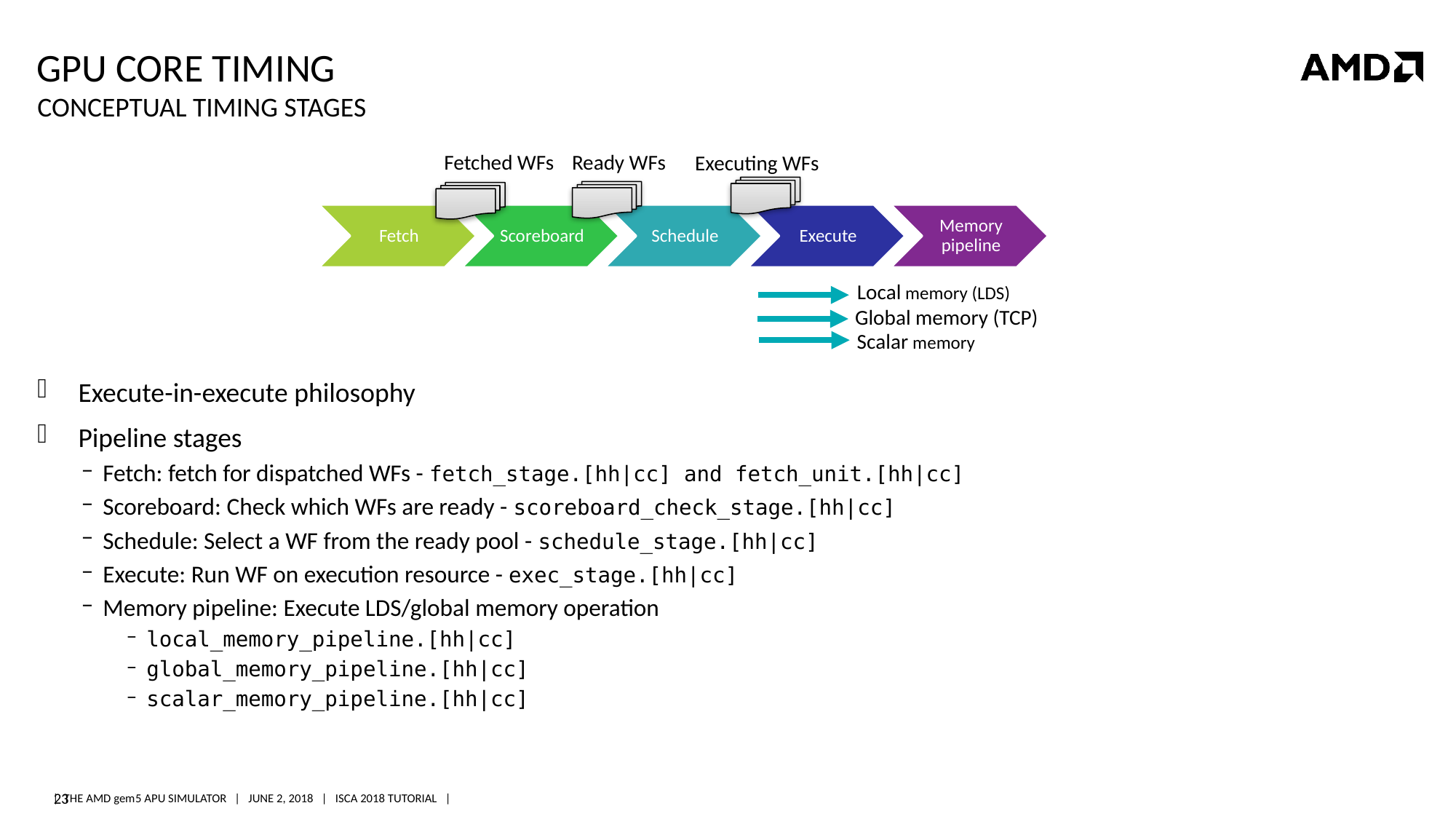

# GPU CORE Timing
Fetch
Scoreboard
Schedule
Execute
Memory pipeline
Ready WFs
Fetched WFs
Executing WFs

Local memory (LDS)
Global memory (TCP)
CONCEPTUAL TIMING STAGES
Scalar memory
Execute-in-execute philosophy
Pipeline stages
Fetch: fetch for dispatched WFs - fetch_stage.[hh|cc] and fetch_unit.[hh|cc]
Scoreboard: Check which WFs are ready - scoreboard_check_stage.[hh|cc]
Schedule: Select a WF from the ready pool - schedule_stage.[hh|cc]
Execute: Run WF on execution resource - exec_stage.[hh|cc]
Memory pipeline: Execute LDS/global memory operation
local_memory_pipeline.[hh|cc]
global_memory_pipeline.[hh|cc]
scalar_memory_pipeline.[hh|cc]